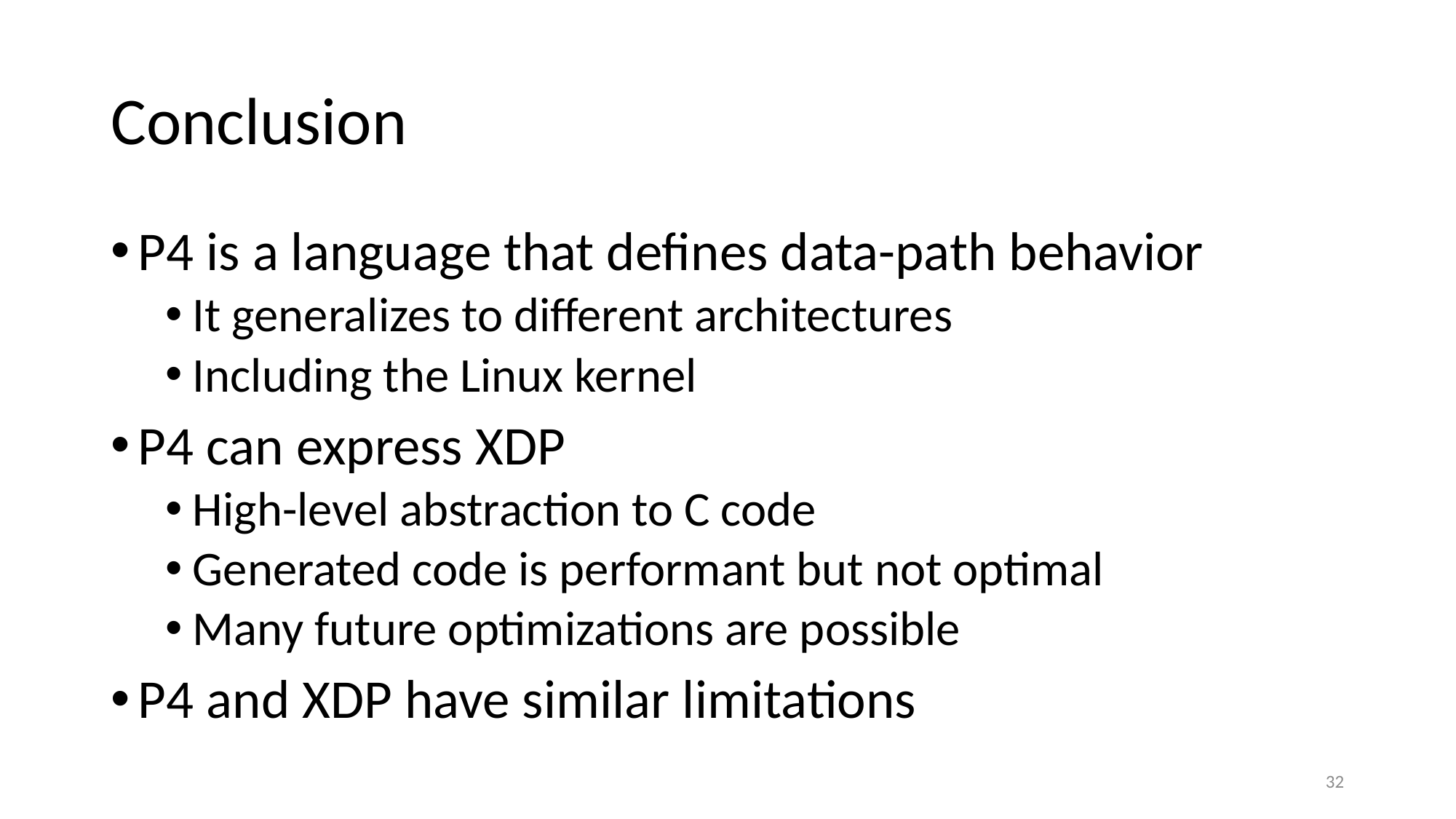

# Conclusion
P4 is a language that defines data-path behavior
It generalizes to different architectures
Including the Linux kernel
P4 can express XDP
High-level abstraction to C code
Generated code is performant but not optimal
Many future optimizations are possible
P4 and XDP have similar limitations

32